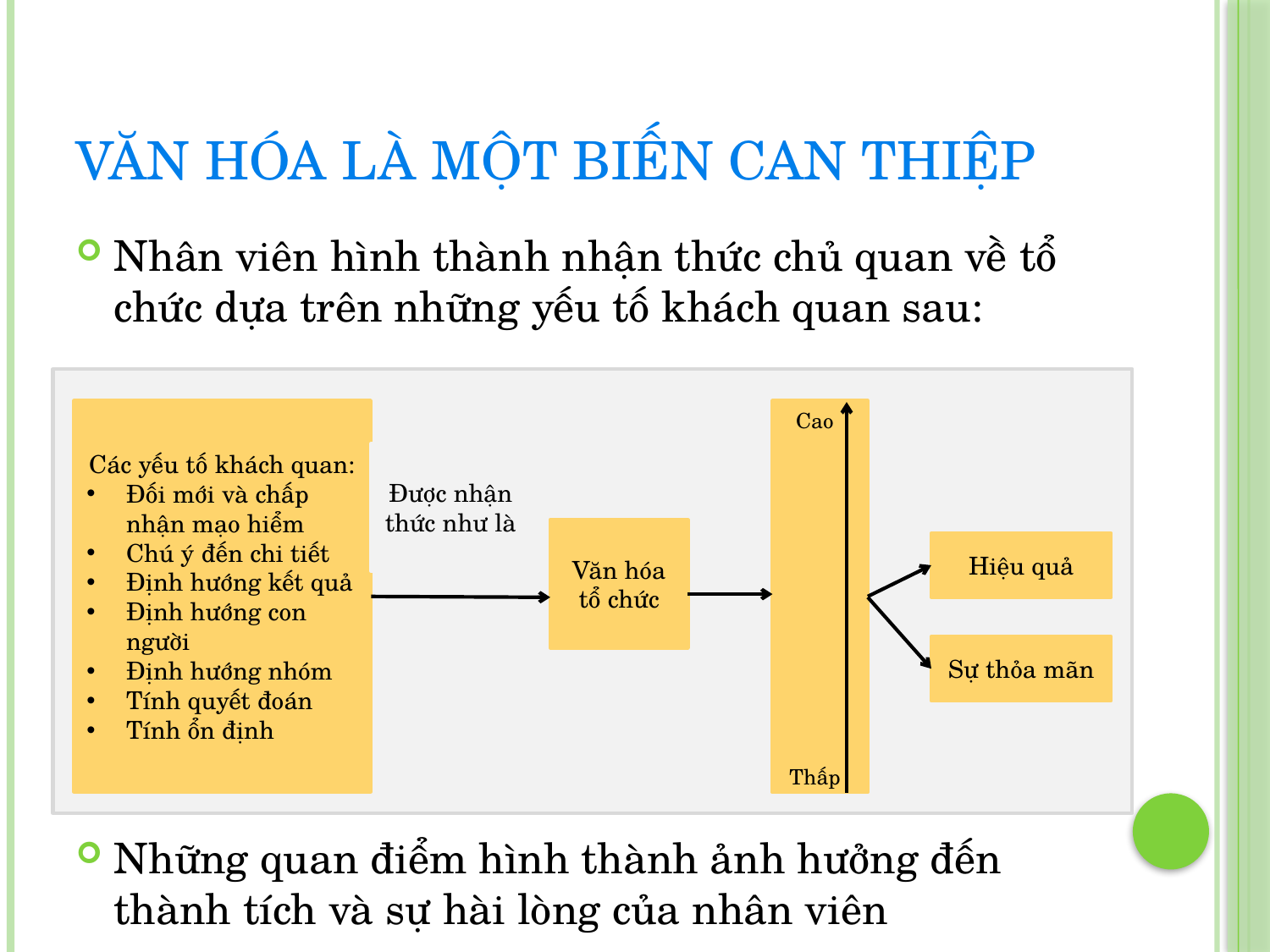

# Văn hóa là một biến can thiệp
Nhân viên hình thành nhận thức chủ quan về tổ chức dựa trên những yếu tố khách quan sau:

Những quan điểm hình thành ảnh hưởng đến thành tích và sự hài lòng của nhân viên

Các yếu tố khách quan:
Đối mới và chấp nhận mạo hiểm
Chú ý đến chi tiết
Định hướng kết quả
Định hướng con người
Định hướng nhóm
Tính quyết đoán
Tính ổn định

Cao
Được nhận thức như là
Văn hóa tổ chức
Hiệu quả
Sự thỏa mãn
Thấp